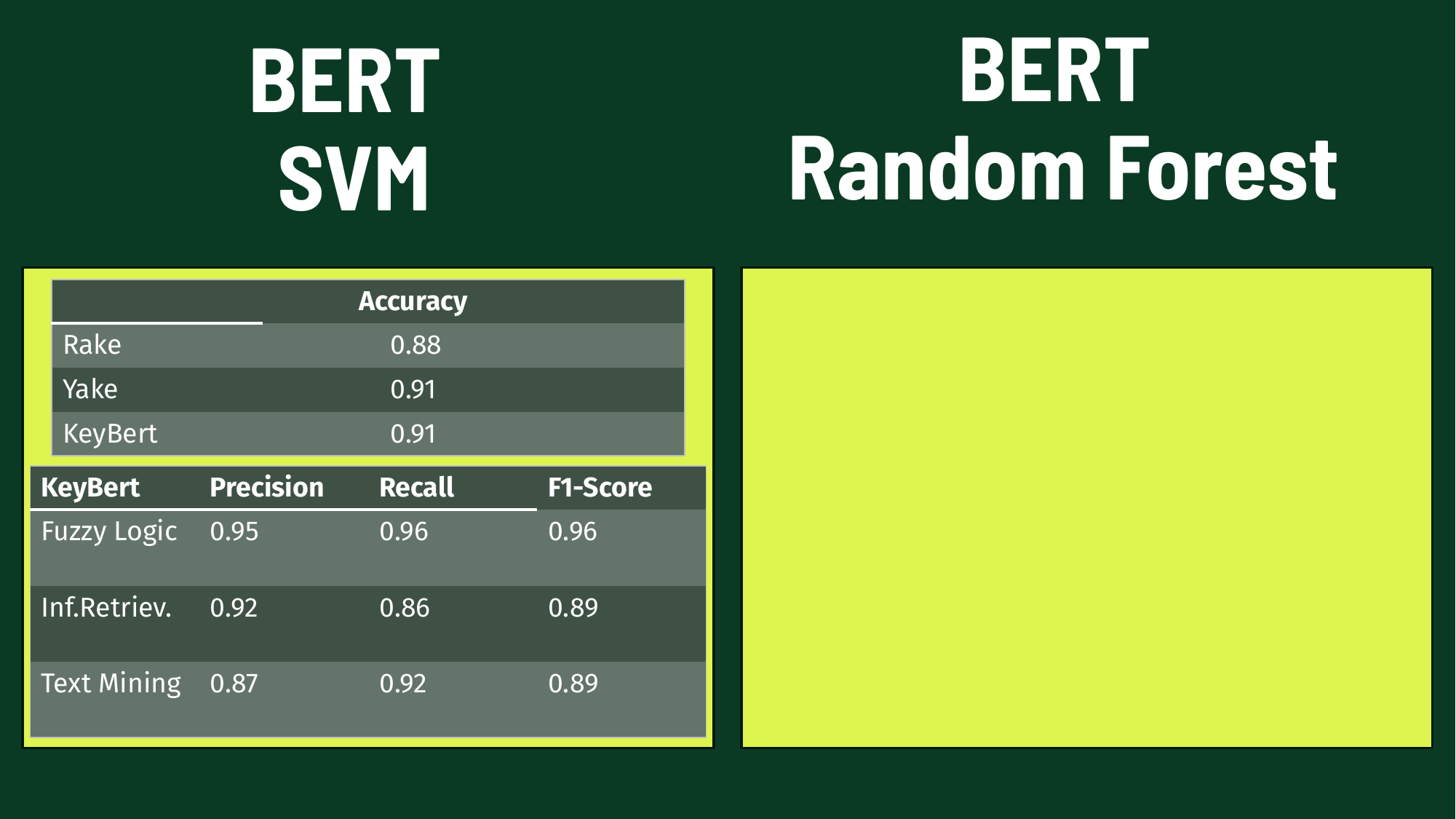

BERT
Random Forest
# BERT SVM

|  | Accuracy |
| --- | --- |
| Rake | 0.88 |
| Yake | 0.91 |
| KeyBert | 0.91 |
| KeyBert | Precision | Recall | F1-Score |
| --- | --- | --- | --- |
| Fuzzy Logic | 0.95 | 0.96 | 0.96 |
| Inf.Retriev. | 0.92 | 0.86 | 0.89 |
| Text Mining | 0.87 | 0.92 | 0.89 |